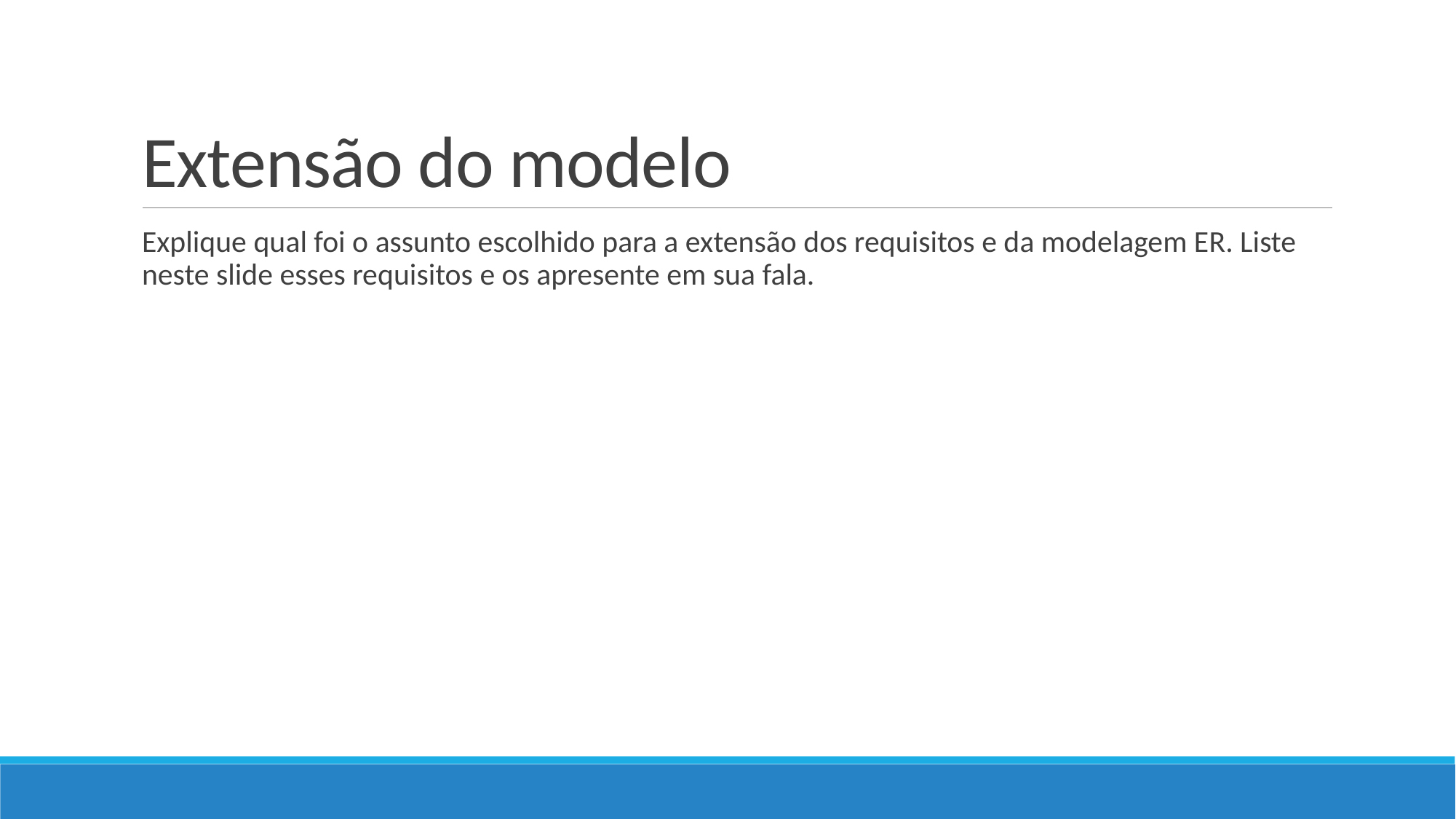

# Extensão do modelo
Explique qual foi o assunto escolhido para a extensão dos requisitos e da modelagem ER. Liste neste slide esses requisitos e os apresente em sua fala.